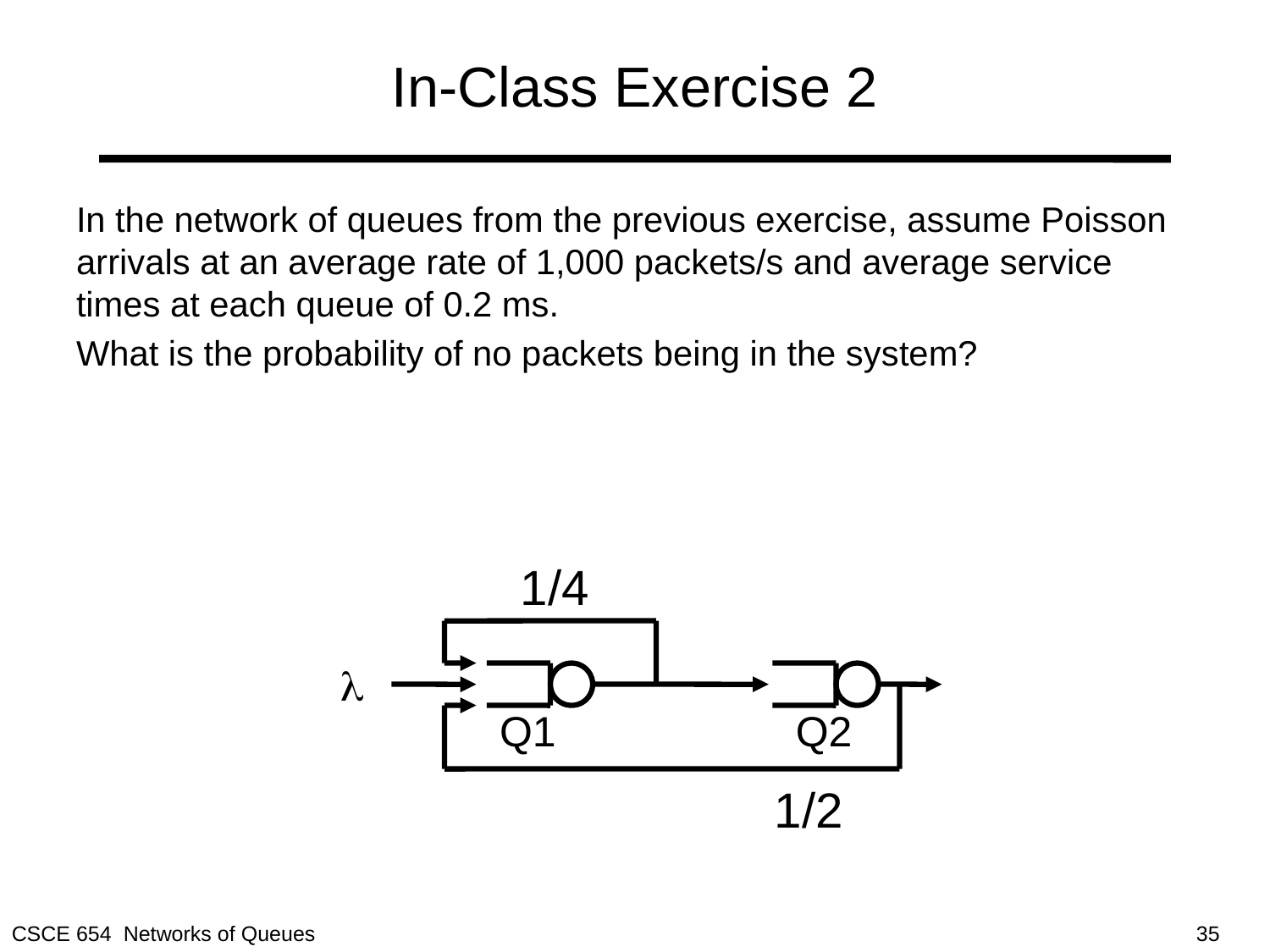

# In-Class Exercise 2
In the network of queues from the previous exercise, assume Poisson arrivals at an average rate of 1,000 packets/s and average service times at each queue of 0.2 ms.
What is the probability of no packets being in the system?
1/4

λ

Q1
Q2

1/2